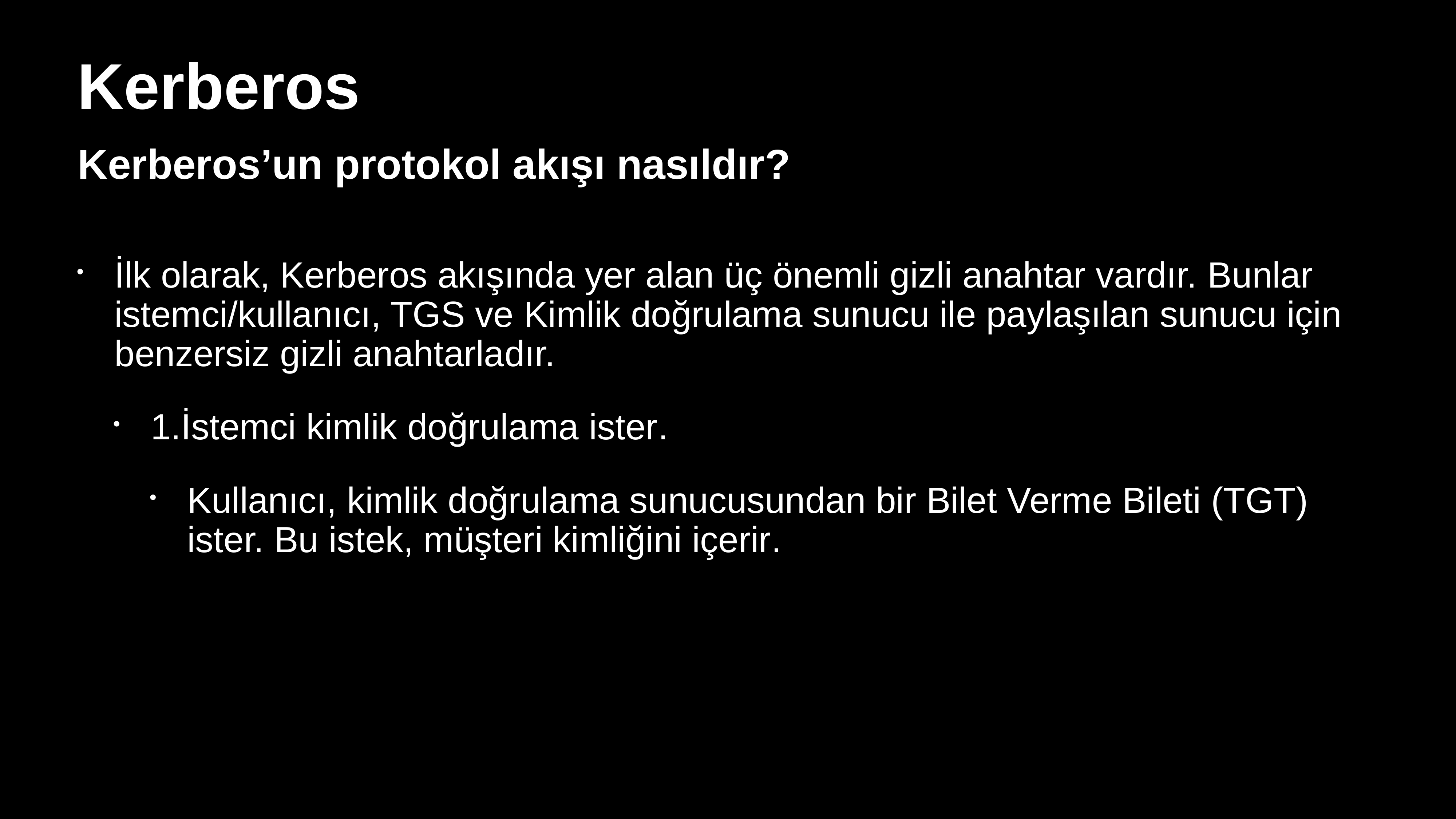

Kerberos
Kerberos’un protokol akışı nasıldır?
İlk olarak, Kerberos akışında yer alan üç önemli gizli anahtar vardır. Bunlar istemci/kullanıcı, TGS ve Kimlik doğrulama sunucu ile paylaşılan sunucu için benzersiz gizli anahtarladır.
1.İstemci kimlik doğrulama ister.
Kullanıcı, kimlik doğrulama sunucusundan bir Bilet Verme Bileti (TGT) ister. Bu istek, müşteri kimliğini içerir.